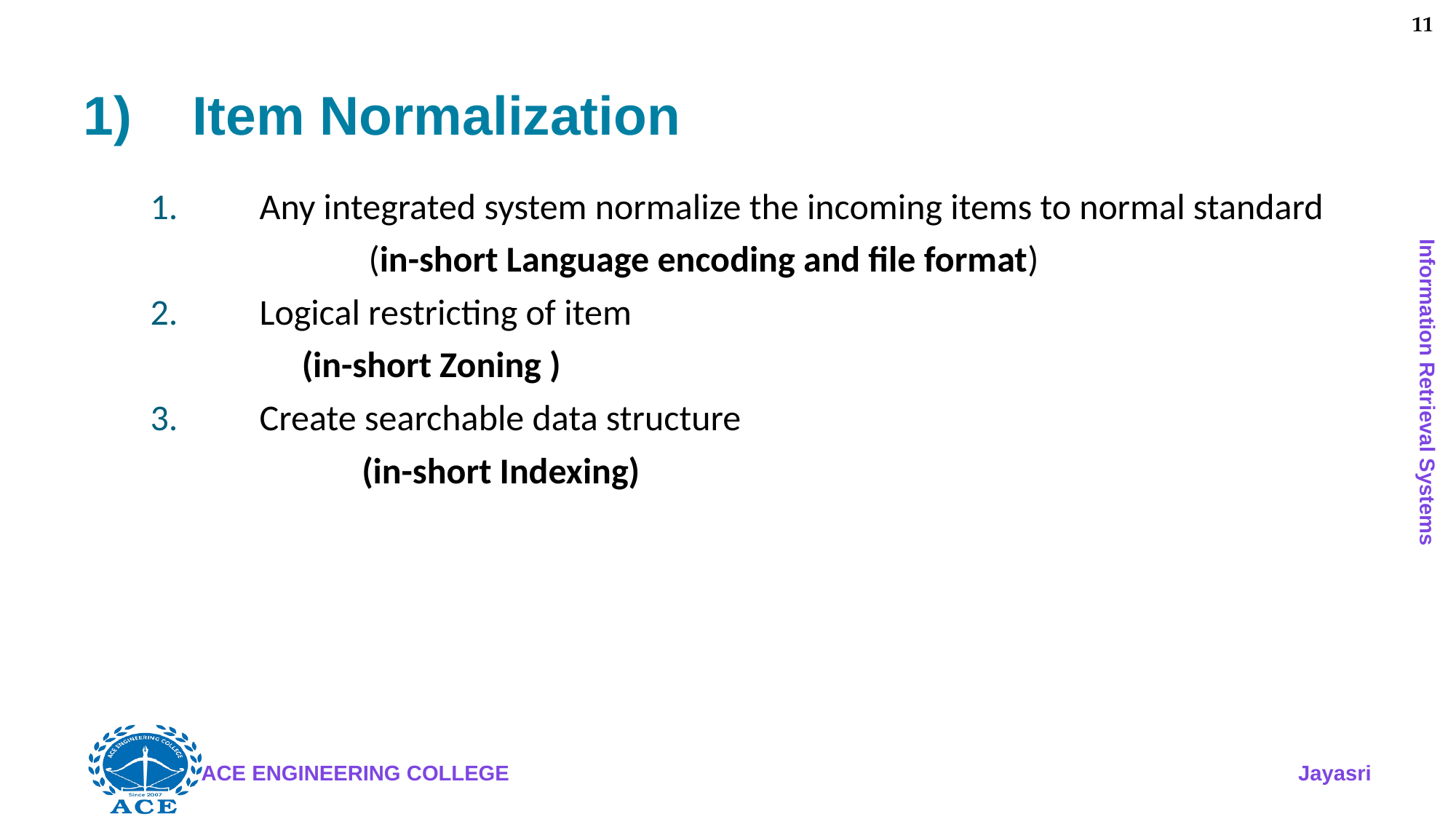

11
# 1)	Item Normalization
1.	Any integrated system normalize the incoming items to normal standard
		(in-short Language encoding and file format)
2.	Logical restricting of item
      (in-short Zoning )
3.	Create searchable data structure
      	(in-short Indexing)